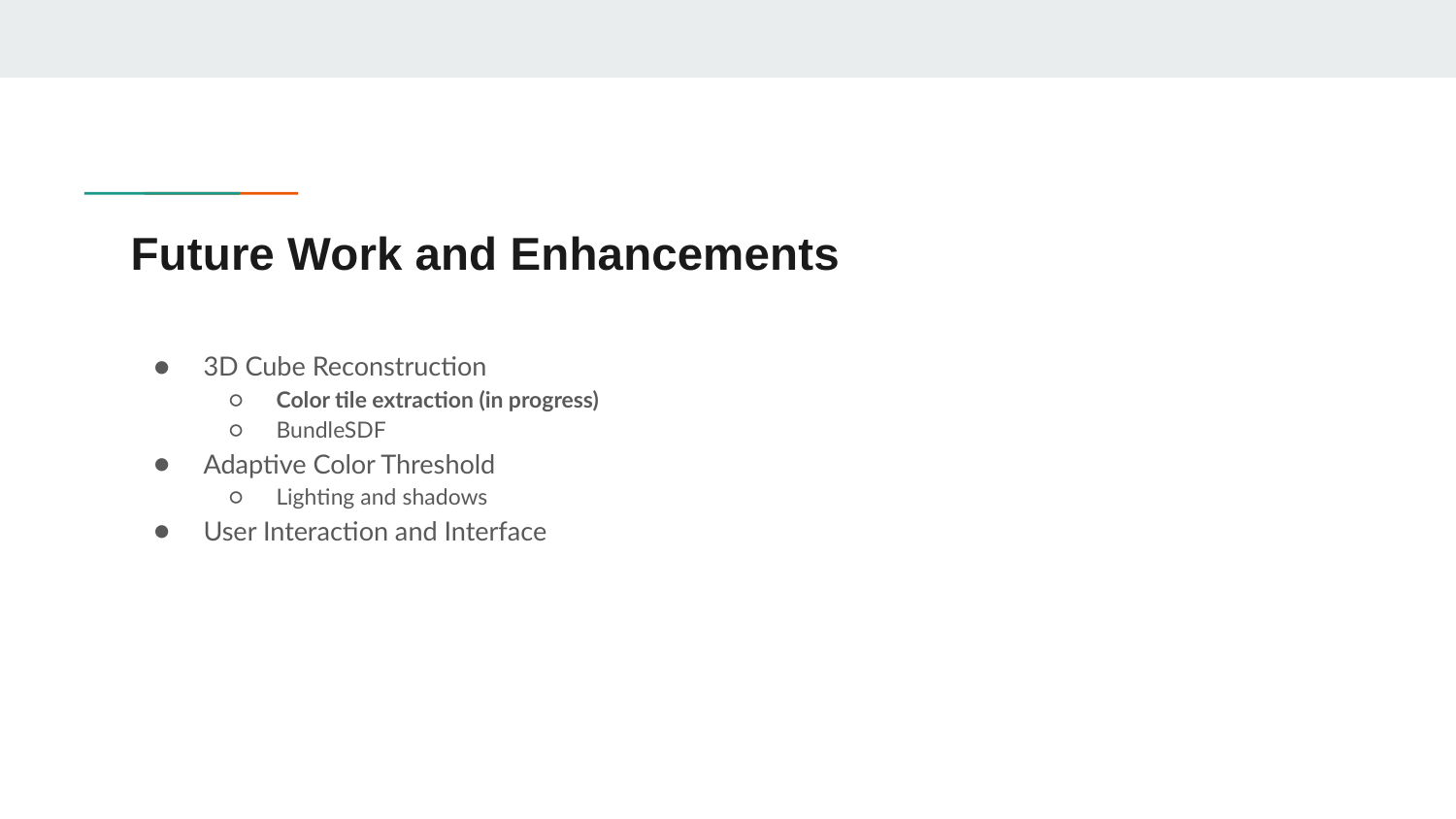

# Future Work and Enhancements
3D Cube Reconstruction
Color tile extraction (in progress)
BundleSDF
Adaptive Color Threshold
Lighting and shadows
User Interaction and Interface